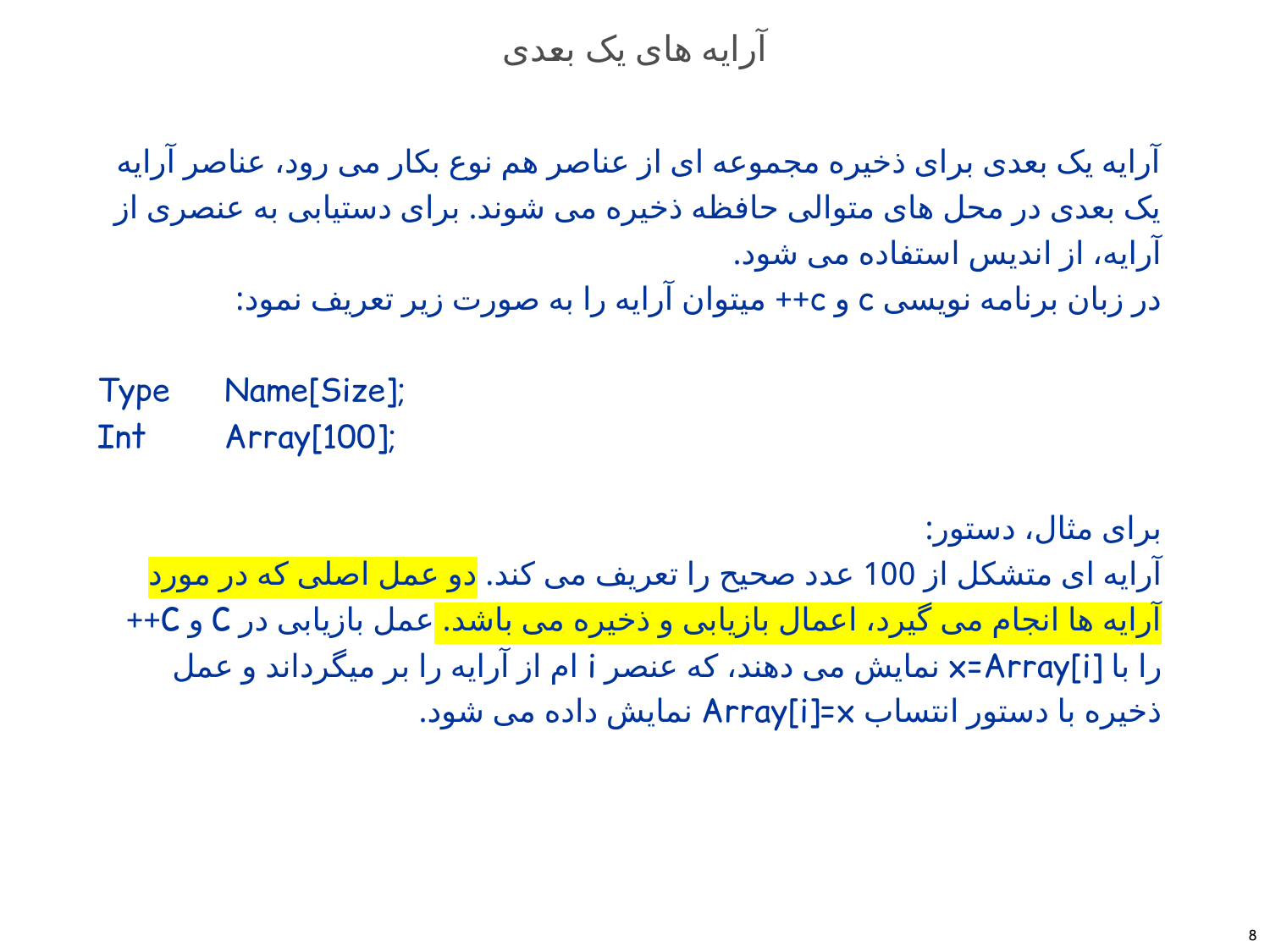

# آرایه های یک بعدی
آرایه یک بعدی برای ذخیره مجموعه ای از عناصر هم نوع بکار می رود، عناصر آرایه یک بعدی در محل های متوالی حافظه ذخیره می شوند. برای دستیابی به عنصری از آرایه، از اندیس استفاده می شود.
در زبان برنامه نویسی c و c++ میتوان آرایه را به صورت زیر تعریف نمود:

Type	Name[Size];
Int	Array[100];

برای مثال، دستور:
آرایه ای متشکل از 100 عدد صحیح را تعریف می کند. دو عمل اصلی که در مورد آرایه ها انجام می گیرد، اعمال بازیابی و ذخیره می باشد. عمل بازیابی در C و C++ را با x=Array[i] نمایش می دهند، که عنصر i ام از آرایه را بر میگرداند و عمل ذخیره با دستور انتساب Array[i]=x نمایش داده می شود.
8